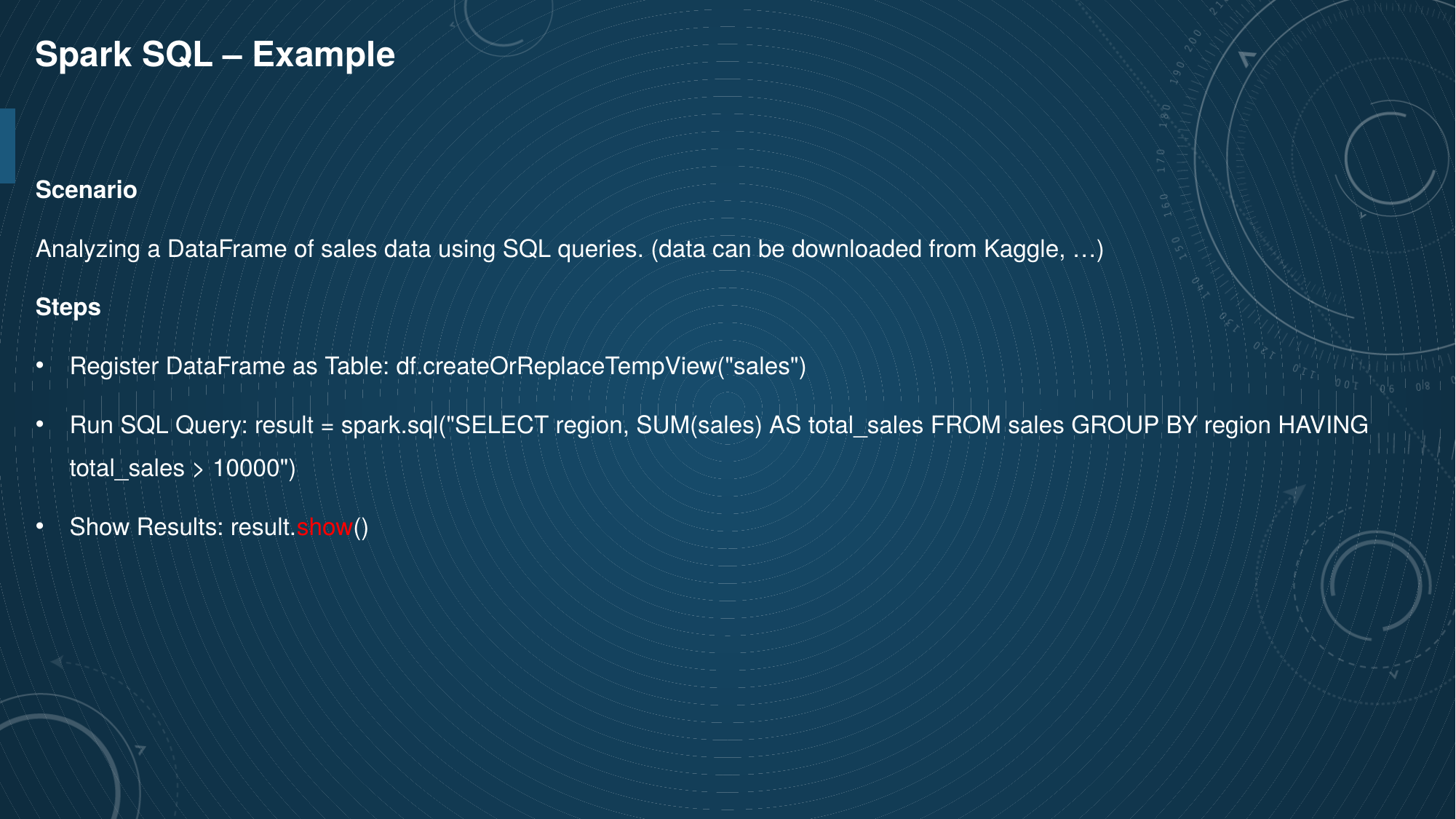

Spark SQL – Example

Scenario
Analyzing a DataFrame of sales data using SQL queries. (data can be downloaded from Kaggle, …)
Steps
Register DataFrame as Table: df.createOrReplaceTempView("sales")
Run SQL Query: result = spark.sql("SELECT region, SUM(sales) AS total_sales FROM sales GROUP BY region HAVING total_sales > 10000")
Show Results: result.show()